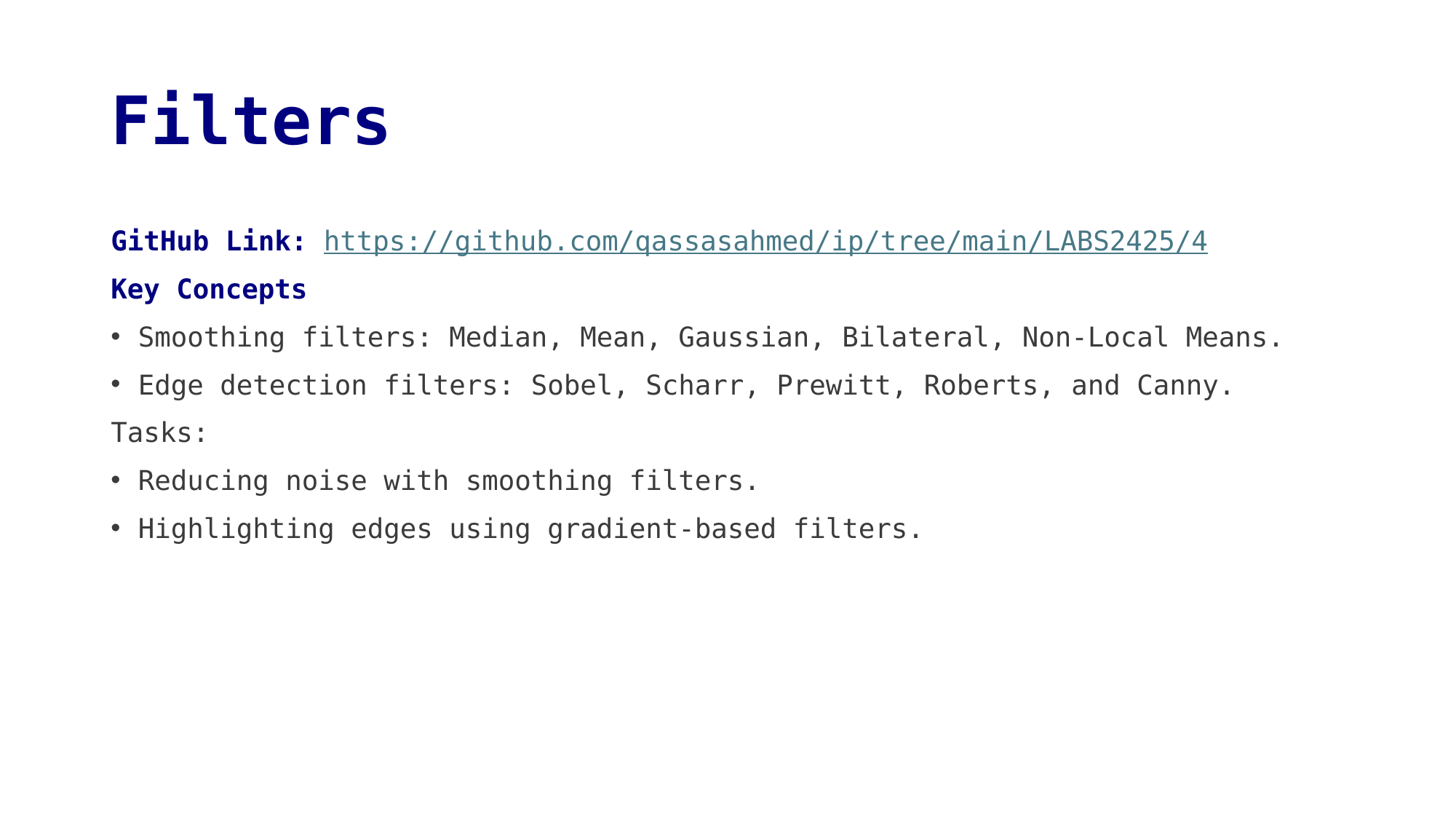

# Filters
GitHub Link: https://github.com/qassasahmed/ip/tree/main/LABS2425/4
Key Concepts
Smoothing filters: Median, Mean, Gaussian, Bilateral, Non-Local Means.
Edge detection filters: Sobel, Scharr, Prewitt, Roberts, and Canny.
Tasks:
Reducing noise with smoothing filters.
Highlighting edges using gradient-based filters.